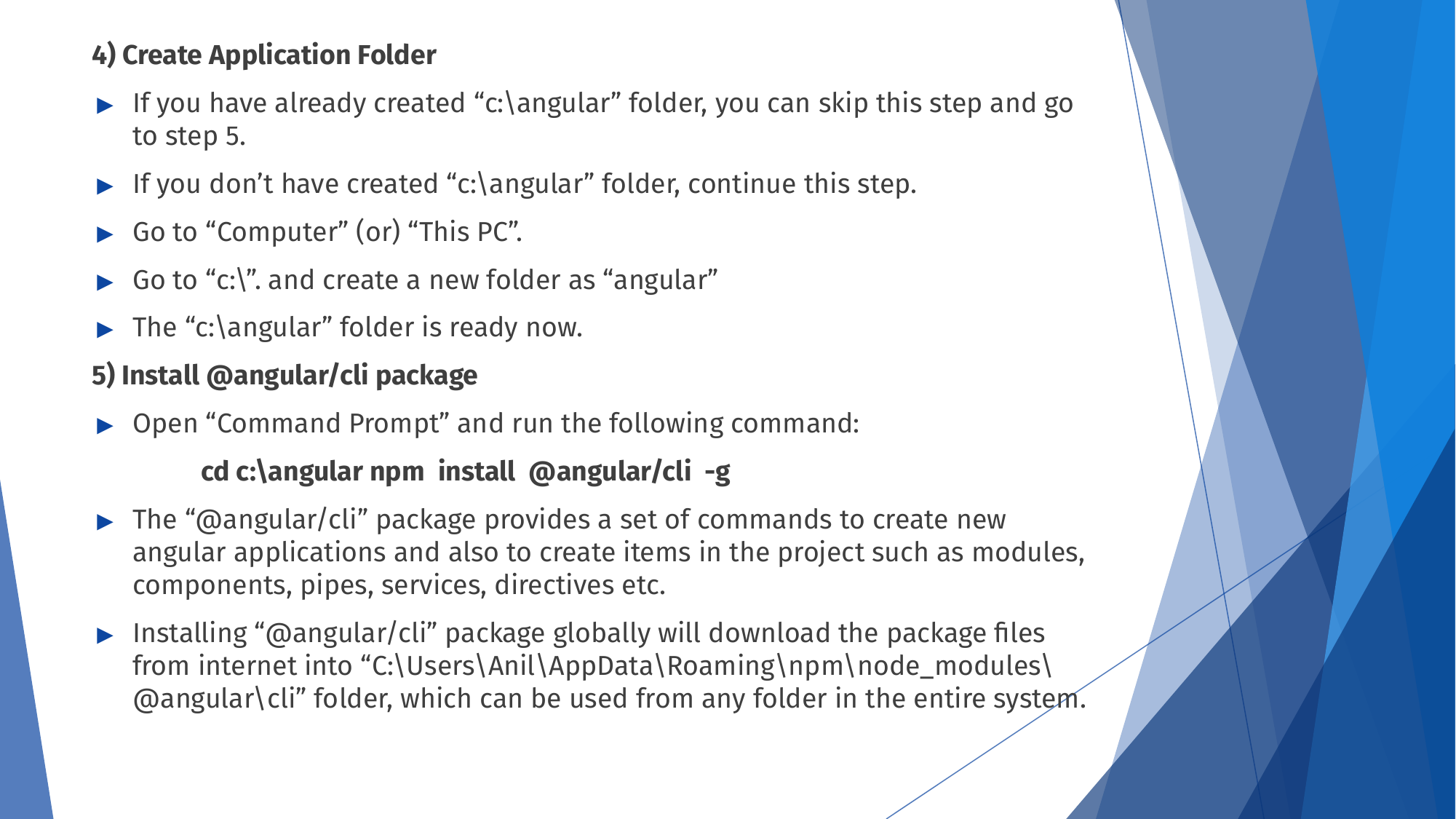

4) Create Application Folder
If you have already created “c:\angular” folder, you can skip this step and go to step 5.
If you don’t have created “c:\angular” folder, continue this step.
Go to “Computer” (or) “This PC”.
Go to “c:\”. and create a new folder as “angular”
The “c:\angular” folder is ready now.
5) Install @angular/cli package
Open “Command Prompt” and run the following command:
	cd c:\angular npm  install  @angular/cli  -g
The “@angular/cli” package provides a set of commands to create new angular applications and also to create items in the project such as modules, components, pipes, services, directives etc.
Installing “@angular/cli” package globally will download the package files from internet into “C:\Users\Anil\AppData\Roaming\npm\node_modules\@angular\cli” folder, which can be used from any folder in the entire system.